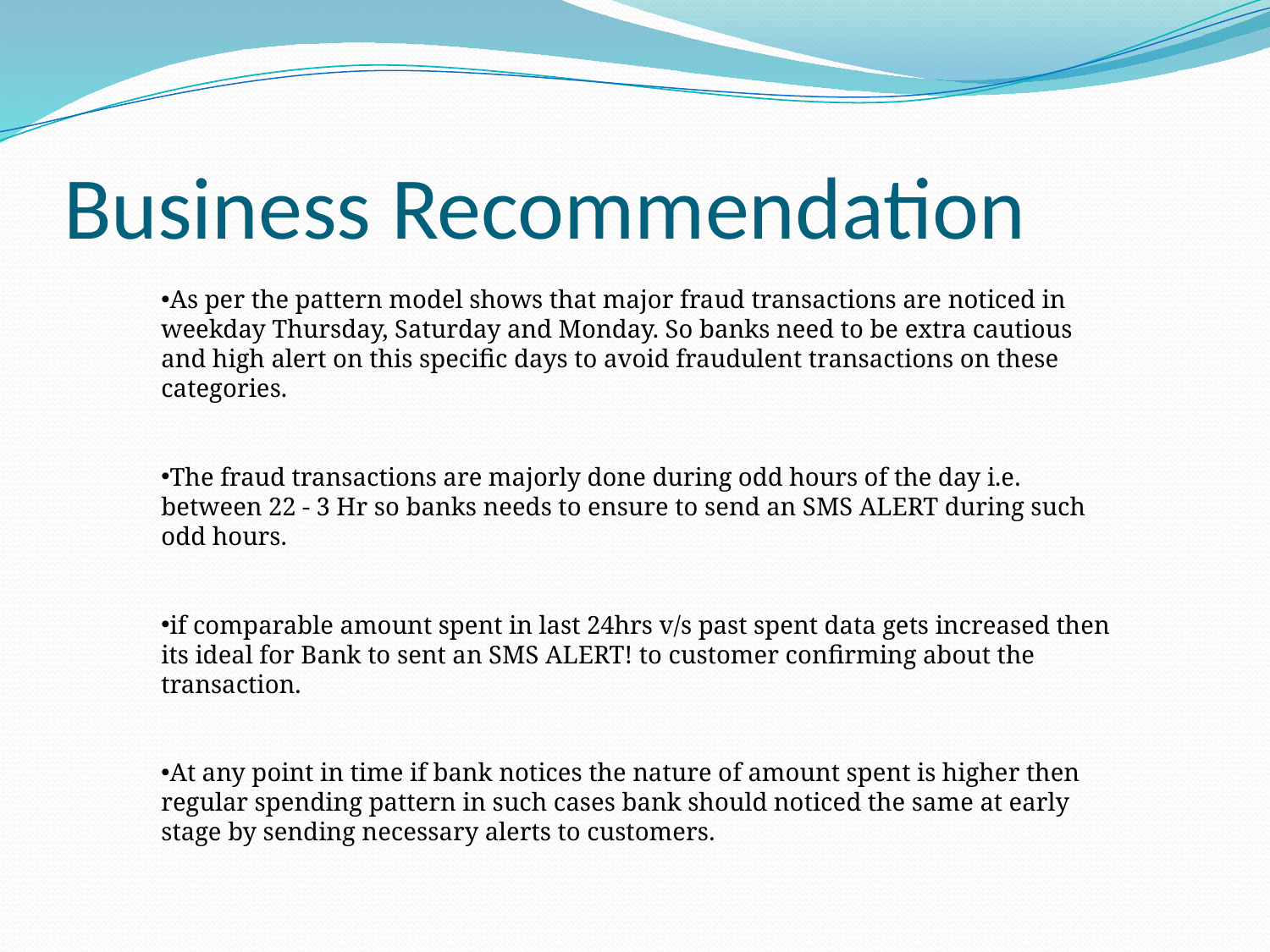

# Business Recommendation
As per the pattern model shows that major fraud transactions are noticed in weekday Thursday, Saturday and Monday. So banks need to be extra cautious and high alert on this specific days to avoid fraudulent transactions on these categories.

The fraud transactions are majorly done during odd hours of the day i.e. between 22 - 3 Hr so banks needs to ensure to send an SMS ALERT during such odd hours.

if comparable amount spent in last 24hrs v/s past spent data gets increased then its ideal for Bank to sent an SMS ALERT! to customer confirming about the transaction.

At any point in time if bank notices the nature of amount spent is higher then regular spending pattern in such cases bank should noticed the same at early stage by sending necessary alerts to customers.